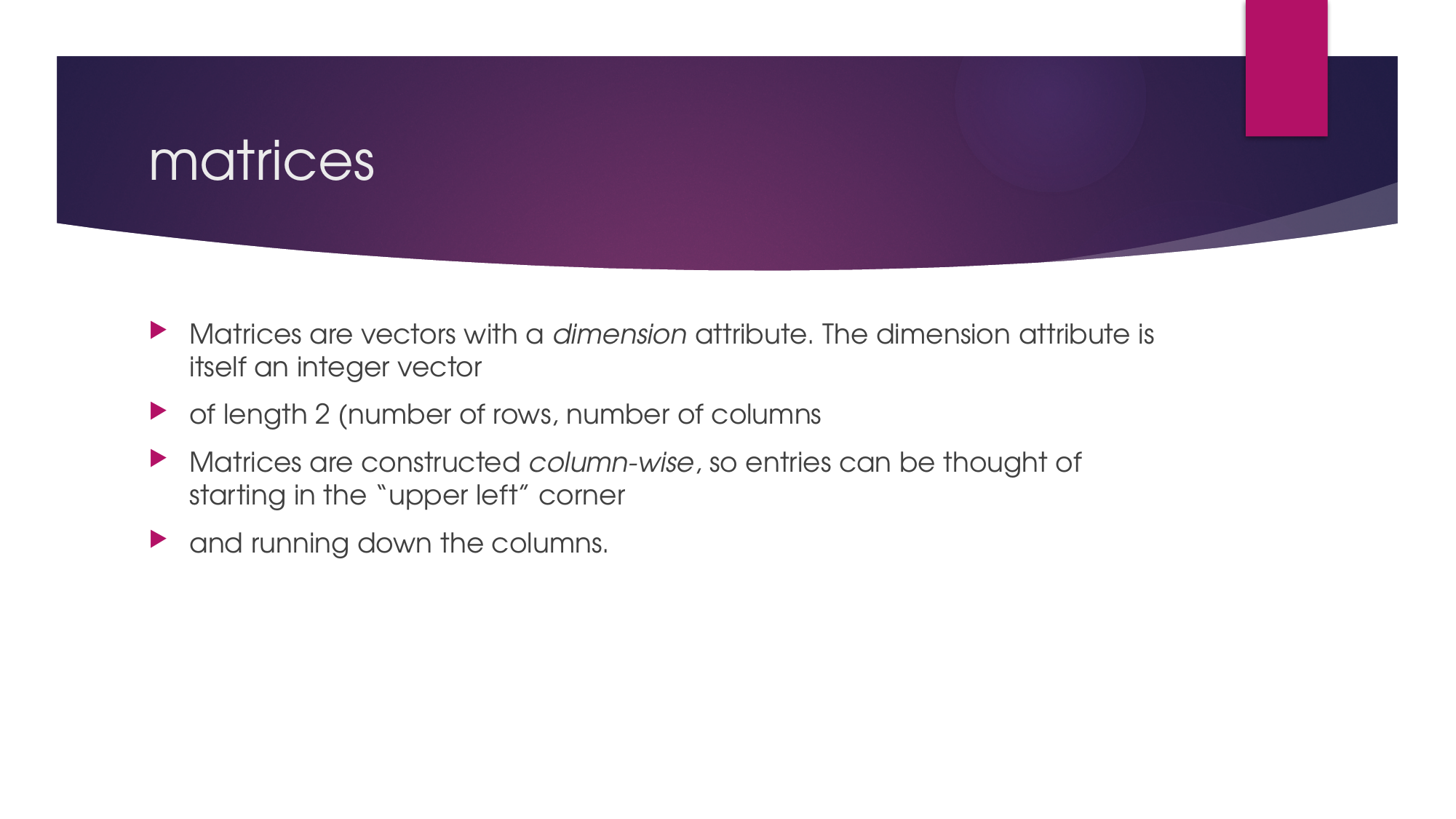

# matrices
Matrices are vectors with a dimension attribute. The dimension attribute is itself an integer vector
of length 2 (number of rows, number of columns
Matrices are constructed column-wise, so entries can be thought of starting in the “upper left” corner
and running down the columns.